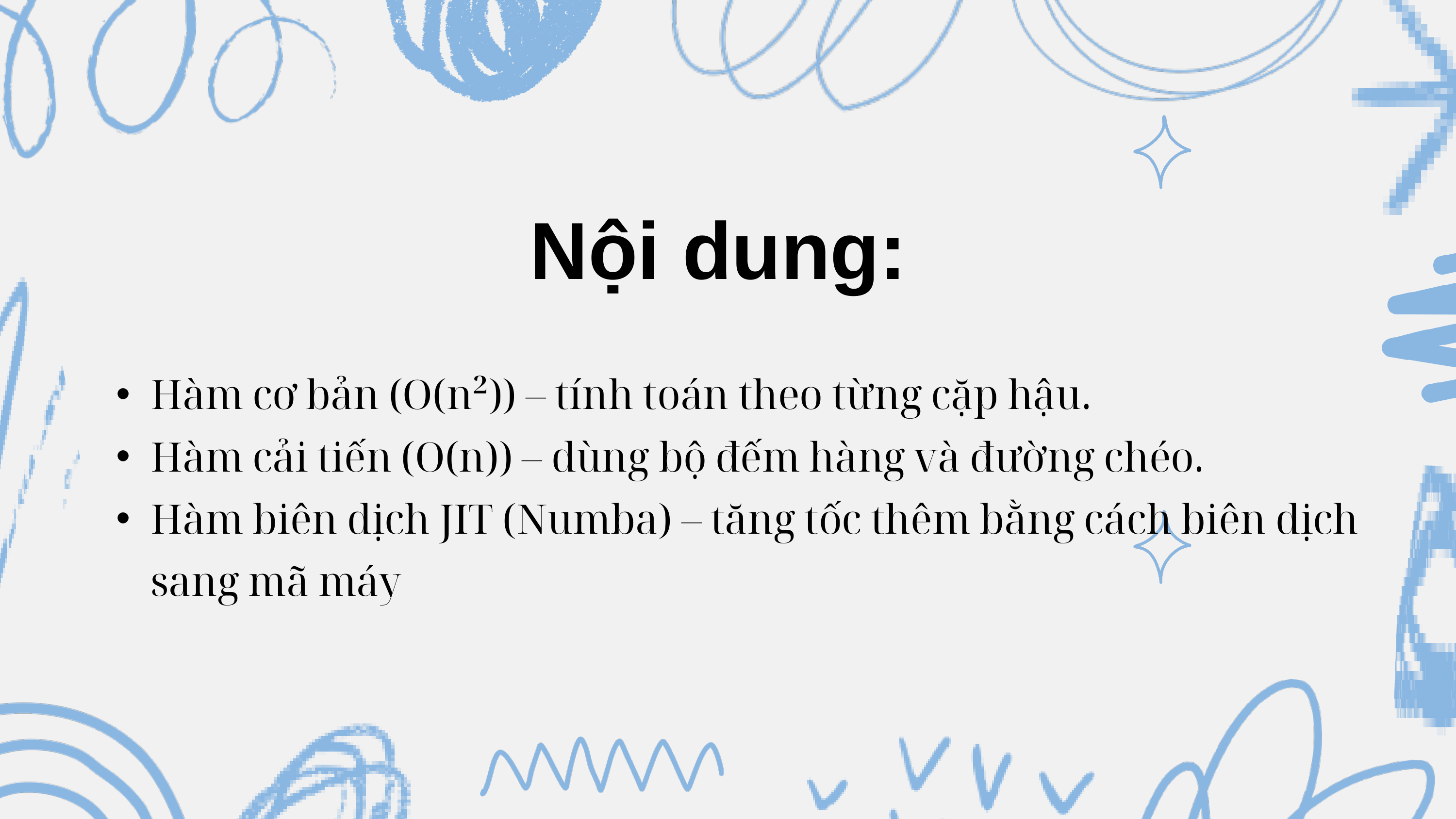

Nội dung:

Hàm cơ bản (O(n²)) – tính toán theo từng cặp hậu.
Hàm cải tiến (O(n)) – dùng bộ đếm hàng và đường chéo.
Hàm biên dịch JIT (Numba) – tăng tốc thêm bằng cách biên dịch sang mã máy